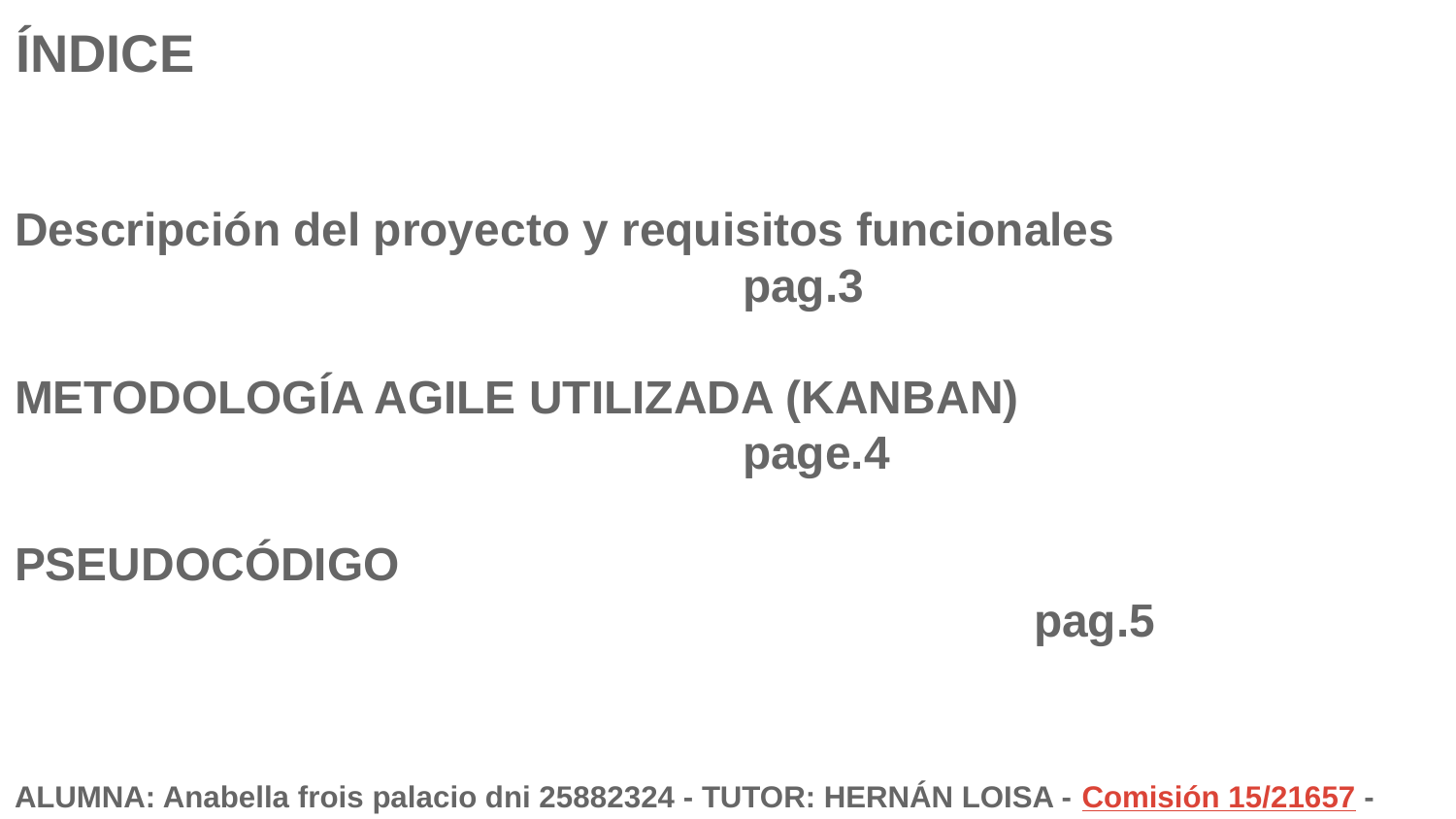

# ÍNDICE

Descripción del proyecto y requisitos funcionales						pag.3

METODOLOGÍA AGILE UTILIZADA (KANBAN)                                                                 	page.4

PSEUDOCÓDIGO													pag.5

ALUMNA: Anabella frois palacio dni 25882324 - TUTOR: HERNÁN LOISA - Comisión 15/21657 - PROYECTO: Sistema de Gestión para Lavadero de Autos